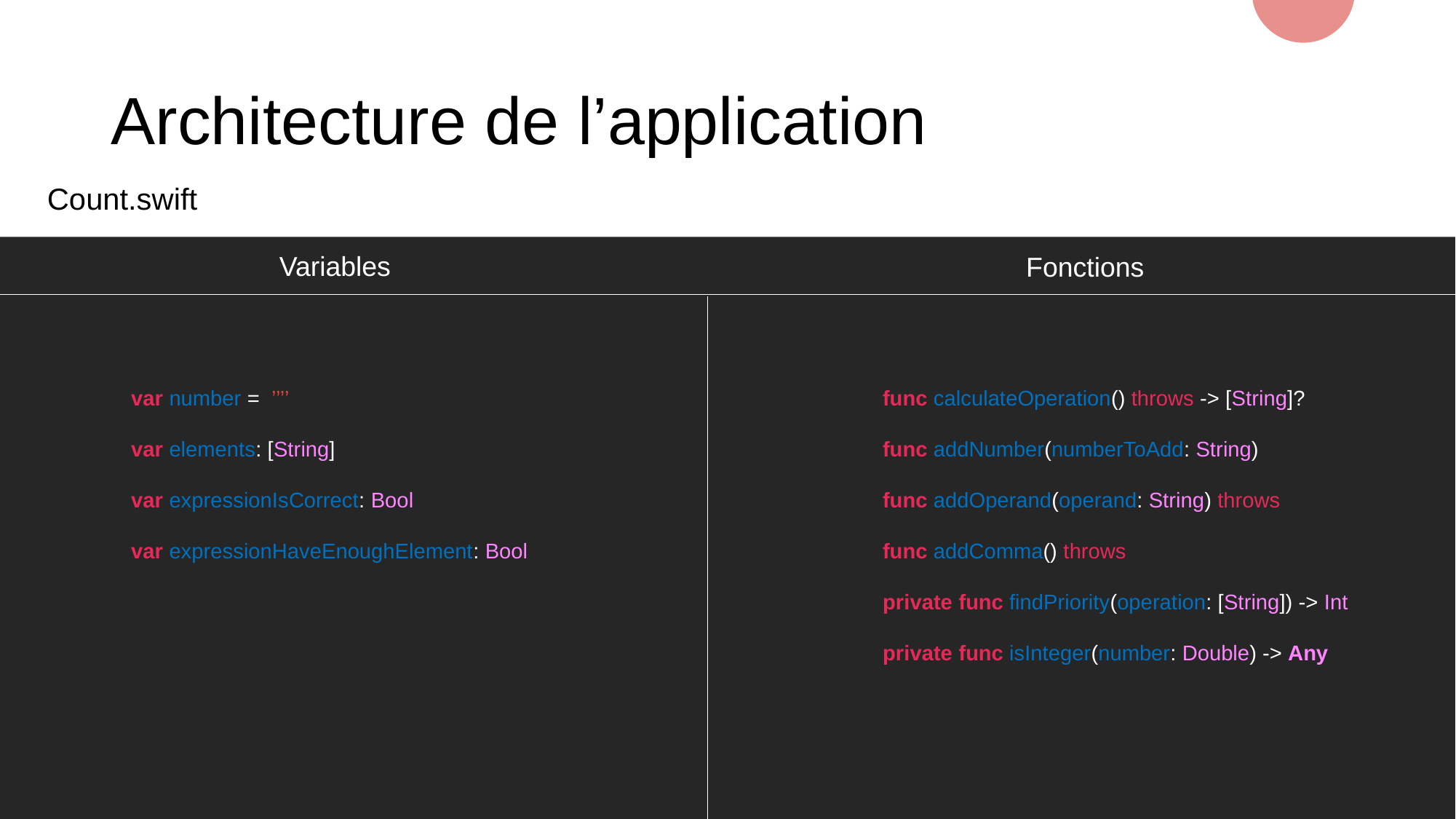

# Architecture de l’application
Count.swift

Variables
Fonctions
    var number =  ’’’’

    var elements: [String]
    var expressionIsCorrect: Bool
    var expressionHaveEnoughElement: Bool
func calculateOperation() throws -> [String]?

func addNumber(numberToAdd: String)

func addOperand(operand: String) throws

func addComma() throws

private func findPriority(operation: [String]) -> Int

private func isInteger(number: Double) -> Any